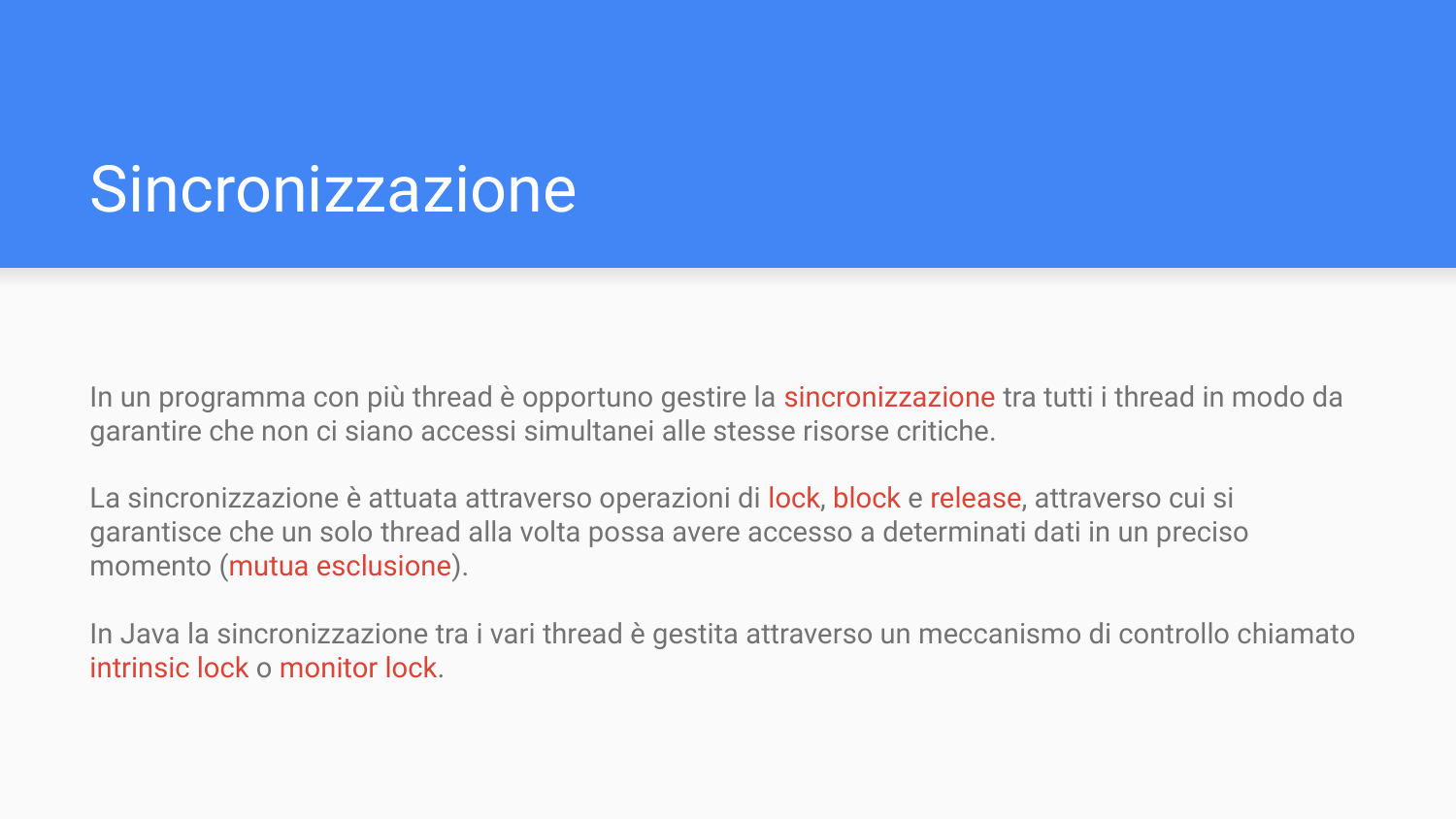

# Sincronizzazione
In un programma con più thread è opportuno gestire la sincronizzazione tra tutti i thread in modo da garantire che non ci siano accessi simultanei alle stesse risorse critiche.

La sincronizzazione è attuata attraverso operazioni di lock, block e release, attraverso cui si garantisce che un solo thread alla volta possa avere accesso a determinati dati in un preciso momento (mutua esclusione).

In Java la sincronizzazione tra i vari thread è gestita attraverso un meccanismo di controllo chiamato intrinsic lock o monitor lock.